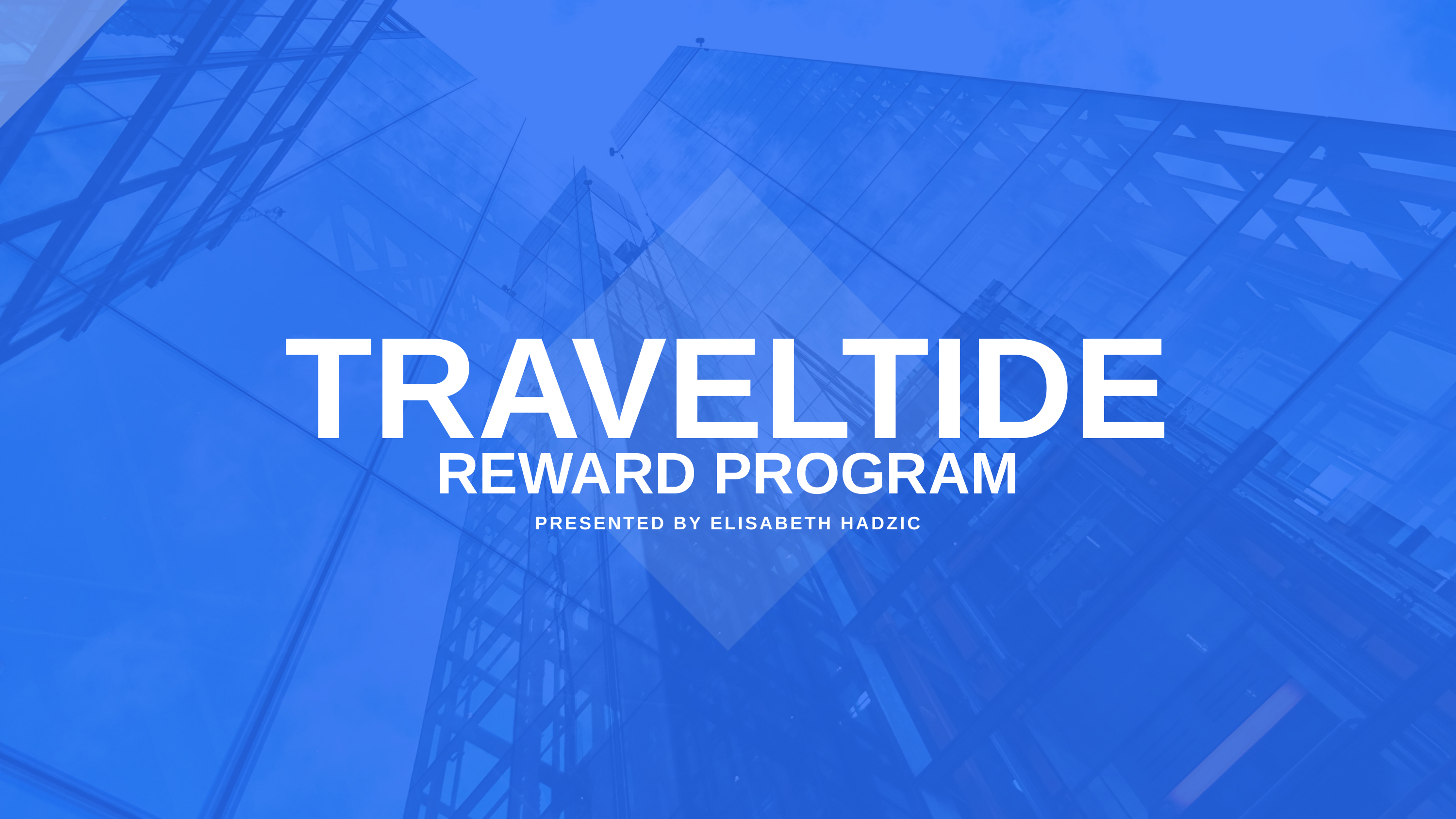

TRAVELTIDE
REWARD PROGRAM
PRESENTED BY ELISABETH HADZIC